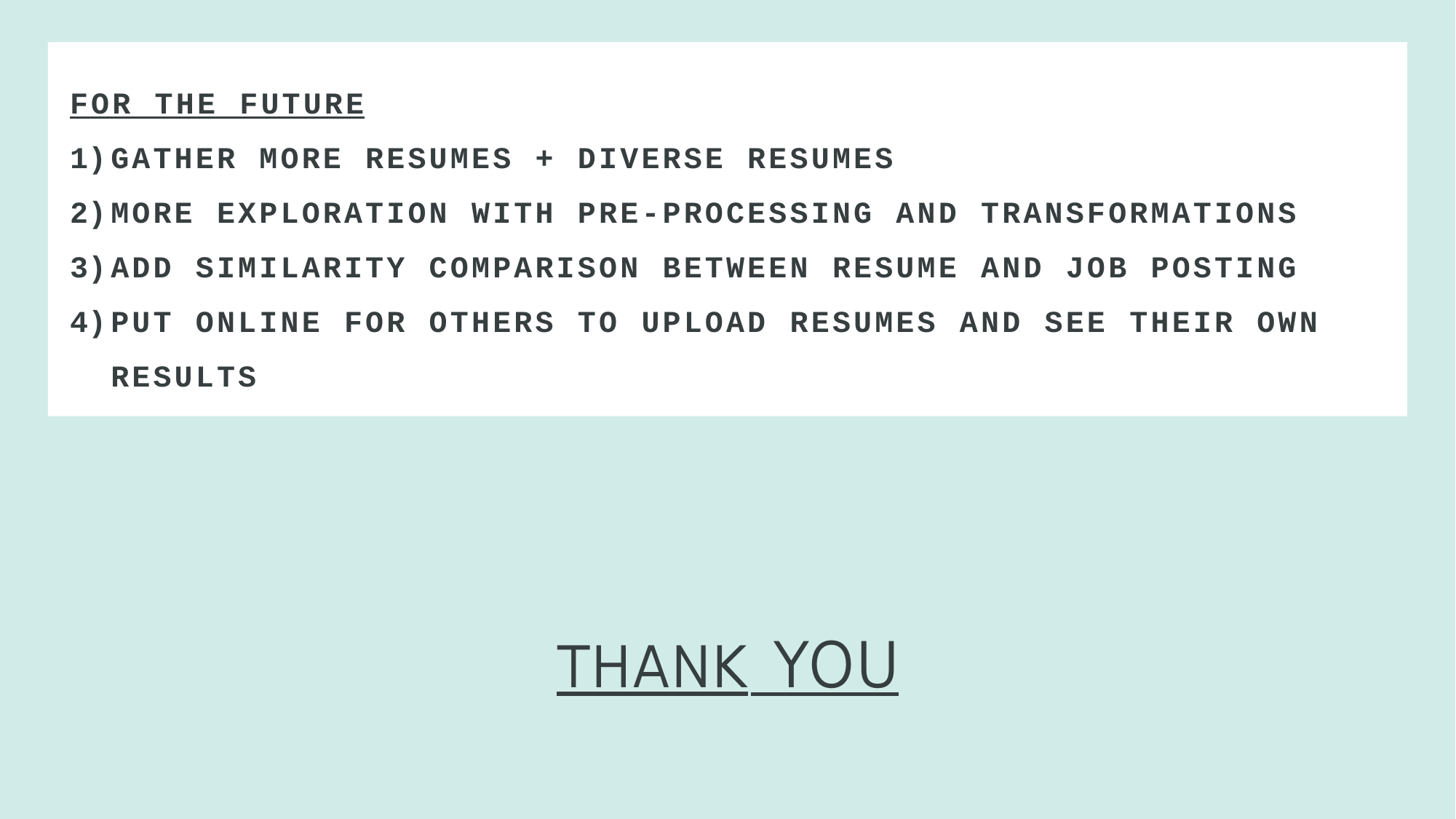

For the future
Gather more resumes + diverse resumes
More exploration with pre-processing and transformations
Add similarity comparison between resume and job posting
Put online for others to upload resumes and see their own results
# Thank you